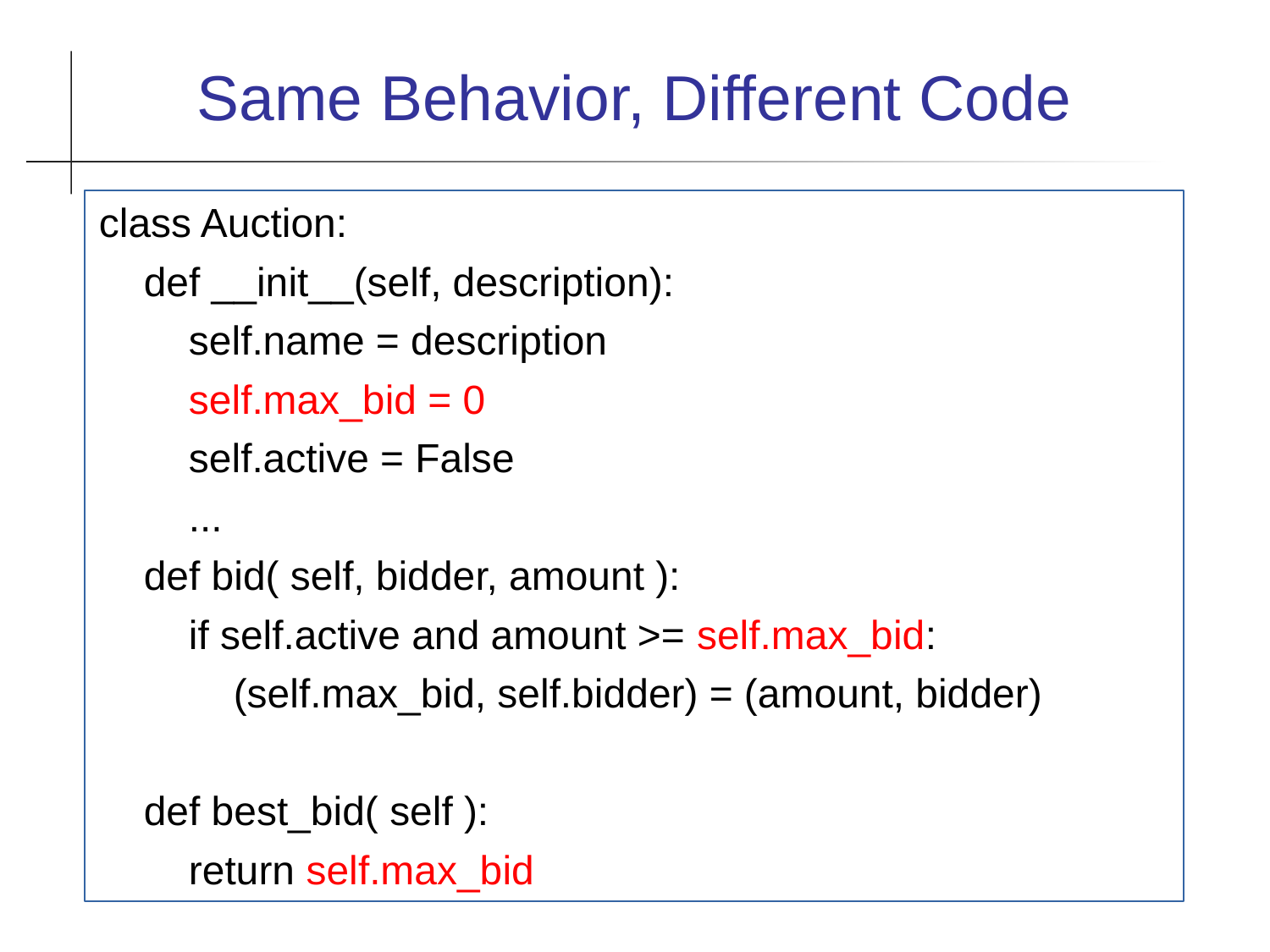

Same Behavior, Different Code
class Auction:
    def __init__(self, description):
        self.name = description
        self.max_bid = 0
        self.active = False
        ...
    def bid( self, bidder, amount ):
        if self.active and amount >= self.max_bid:
            (self.max_bid, self.bidder) = (amount, bidder)

    def best_bid( self ):
        return self.max_bid